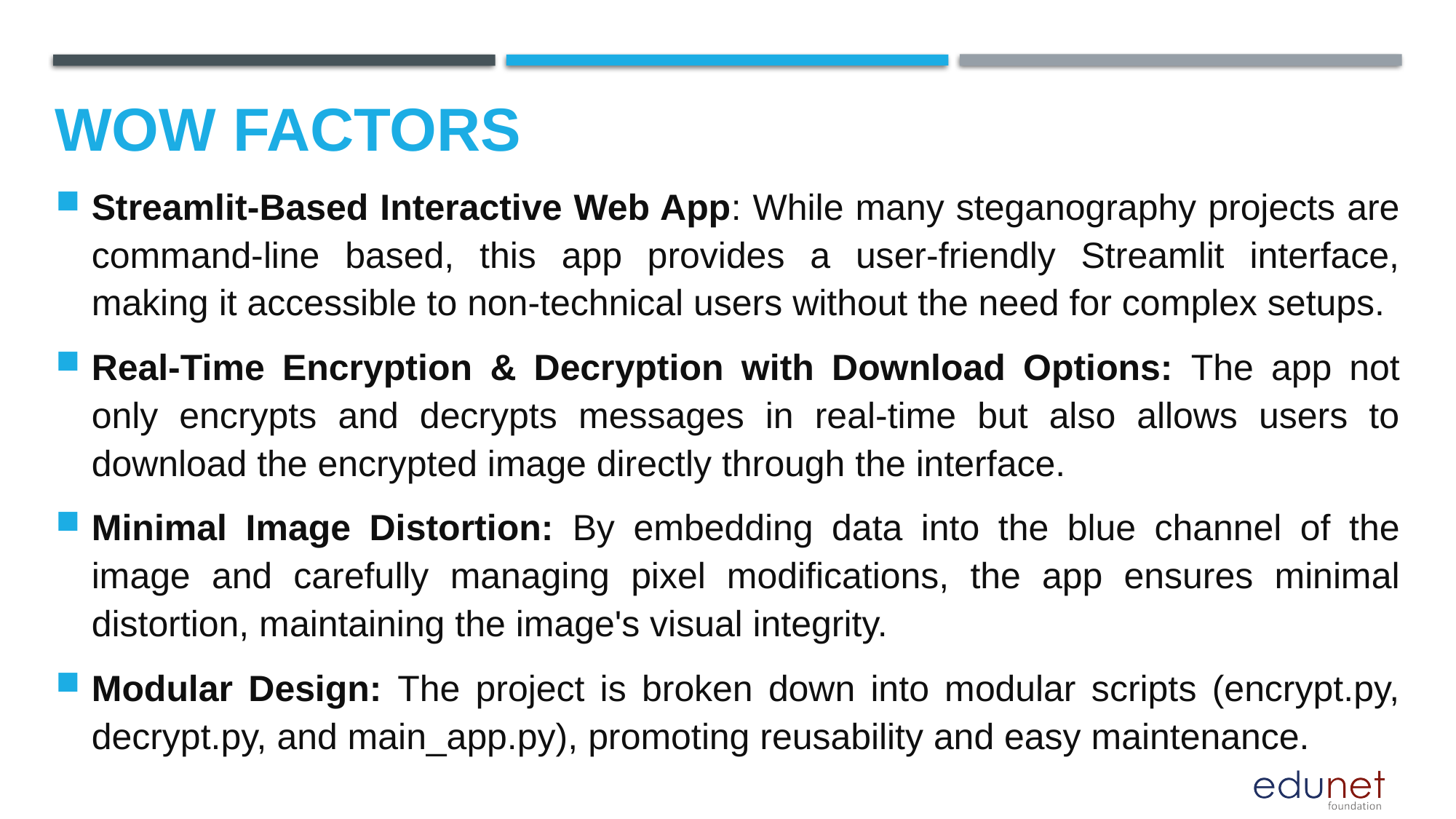

# WOW FACTORS
Streamlit-Based Interactive Web App: While many steganography projects are command-line based, this app provides a user-friendly Streamlit interface, making it accessible to non-technical users without the need for complex setups.
Real-Time Encryption & Decryption with Download Options: The app not only encrypts and decrypts messages in real-time but also allows users to download the encrypted image directly through the interface.
Minimal Image Distortion: By embedding data into the blue channel of the image and carefully managing pixel modifications, the app ensures minimal distortion, maintaining the image's visual integrity.
Modular Design: The project is broken down into modular scripts (encrypt.py, decrypt.py, and main_app.py), promoting reusability and easy maintenance.